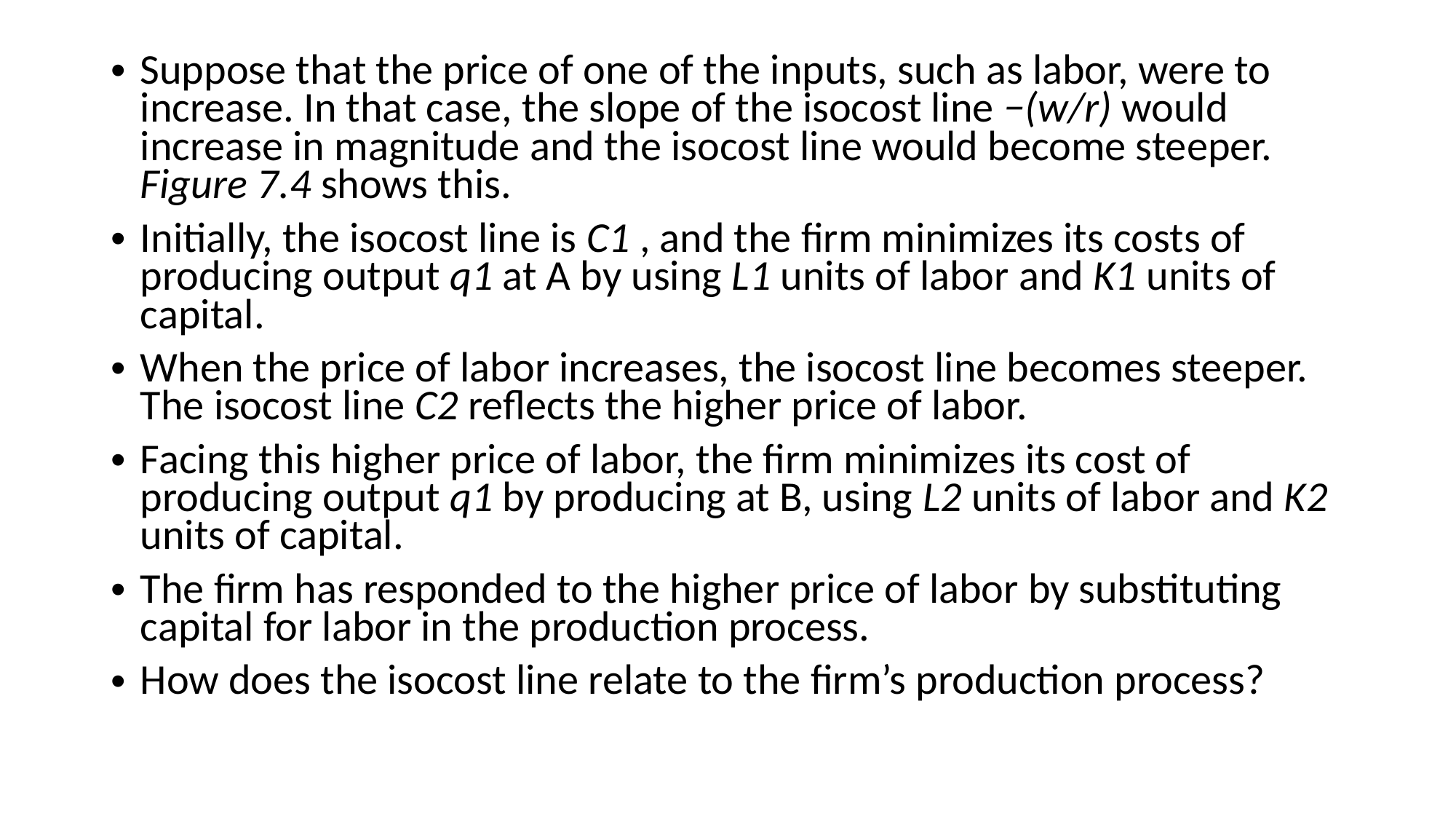

Suppose that the price of one of the inputs, such as labor, were to increase. In that case, the slope of the isocost line −(w/r) would increase in magnitude and the isocost line would become steeper. Figure 7.4 shows this.
Initially, the isocost line is C1 , and the firm minimizes its costs of producing output q1 at A by using L1 units of labor and K1 units of capital.
When the price of labor increases, the isocost line becomes steeper. The isocost line C2 reflects the higher price of labor.
Facing this higher price of labor, the firm minimizes its cost of producing output q1 by producing at B, using L2 units of labor and K2 units of capital.
The firm has responded to the higher price of labor by substituting capital for labor in the production process.
How does the isocost line relate to the firm’s production process?